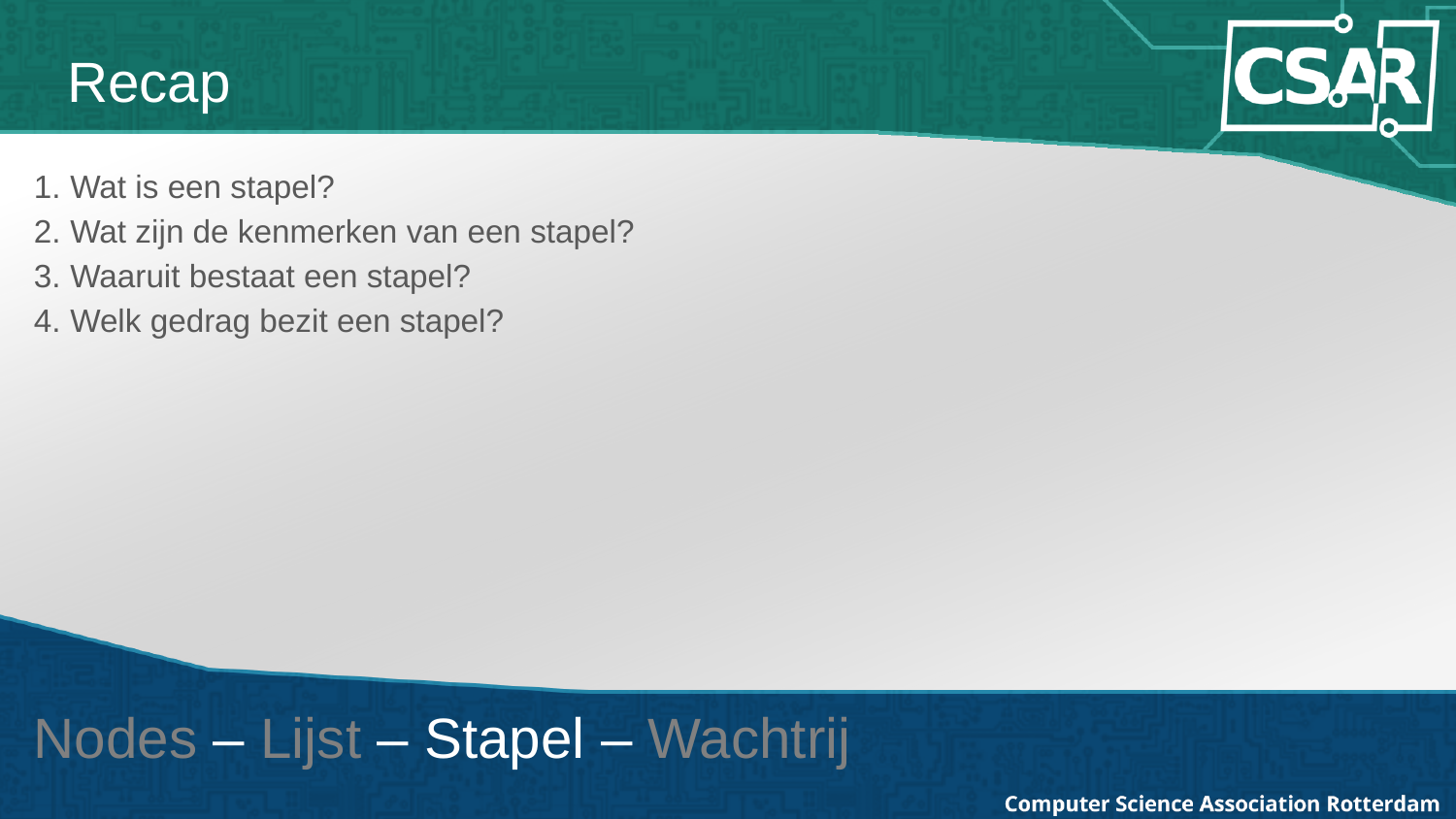

# Recap
Wat is een stapel?
Wat zijn de kenmerken van een stapel?
Waaruit bestaat een stapel?
Welk gedrag bezit een stapel?
Nodes – Lijst – Stapel – Wachtrij